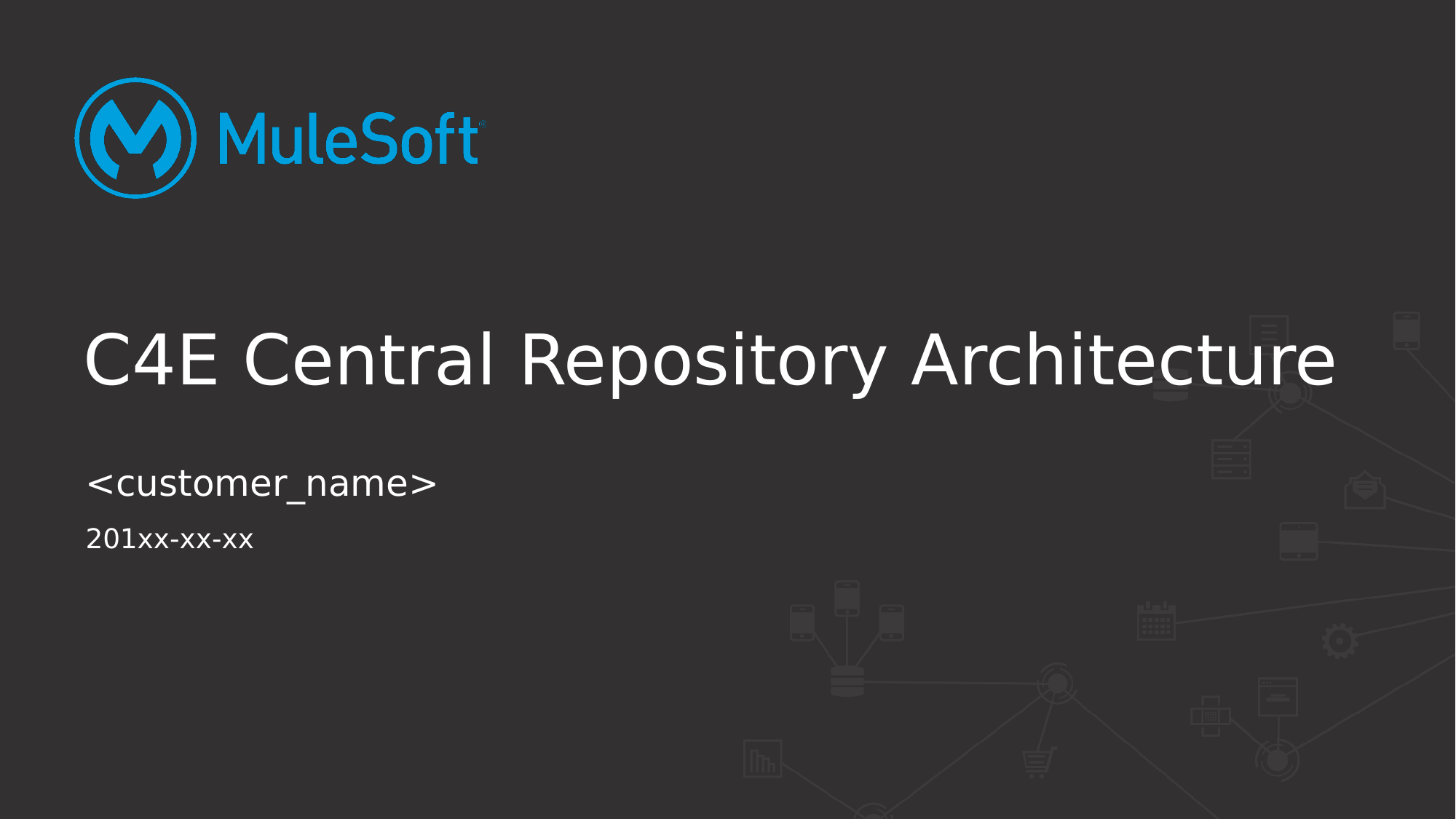

# C4E Central Repository Architecture
<customer_name>
201xx-xx-xx